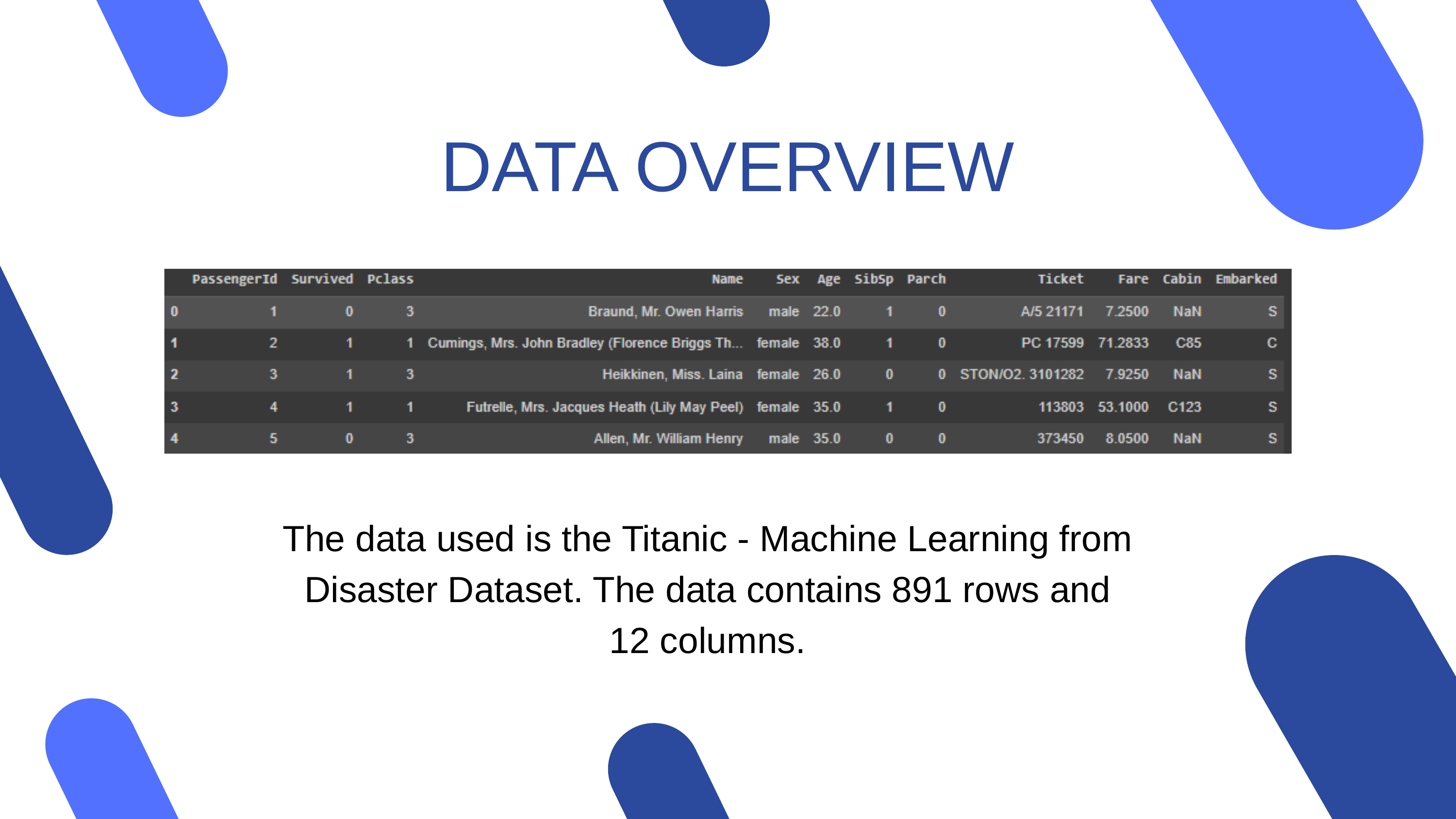

DATA OVERVIEW

The data used is the Titanic - Machine Learning from Disaster Dataset. The data contains 891 rows and 12 columns.